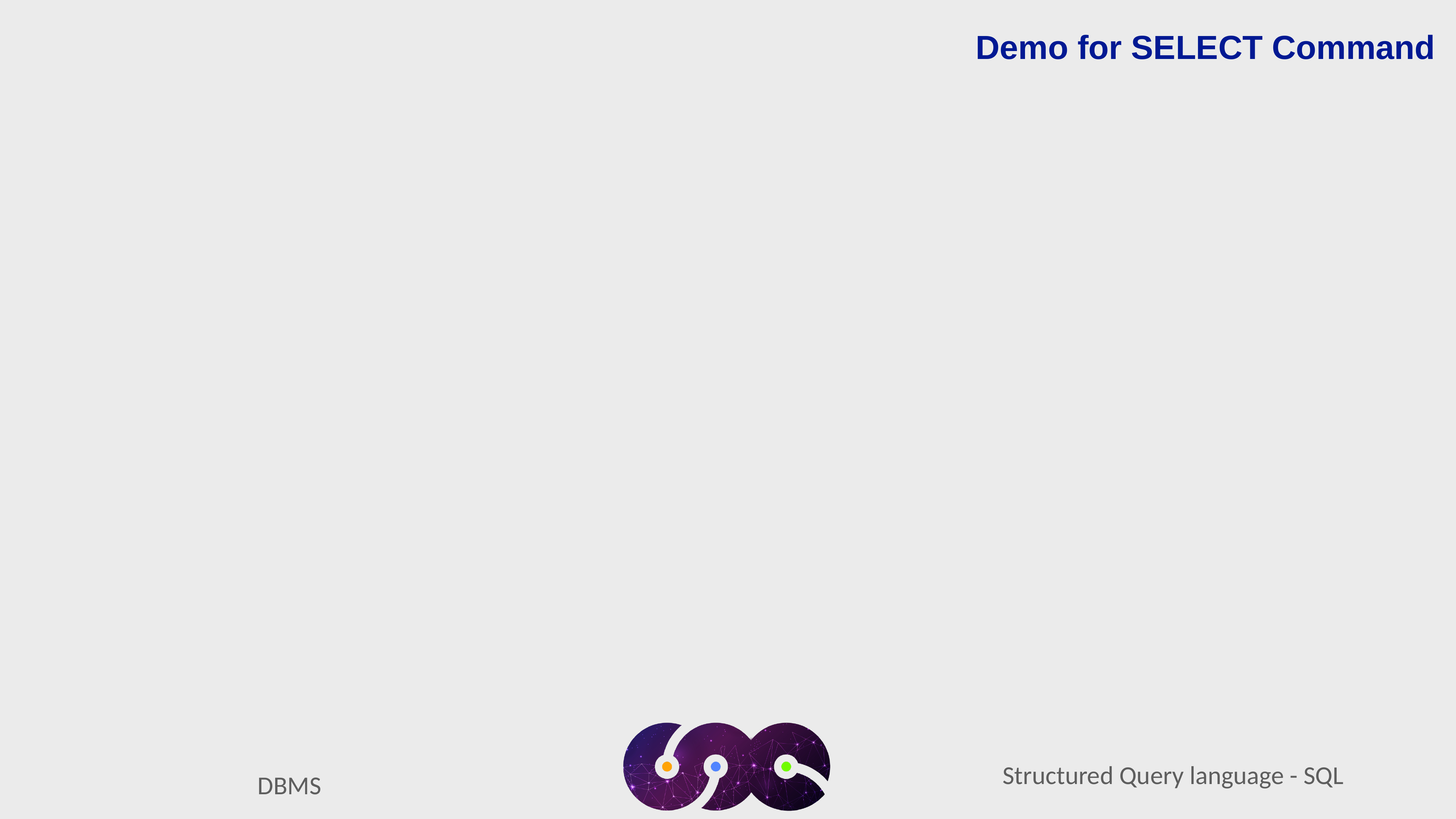

Demo for SELECT Command

Structured Query language - SQL